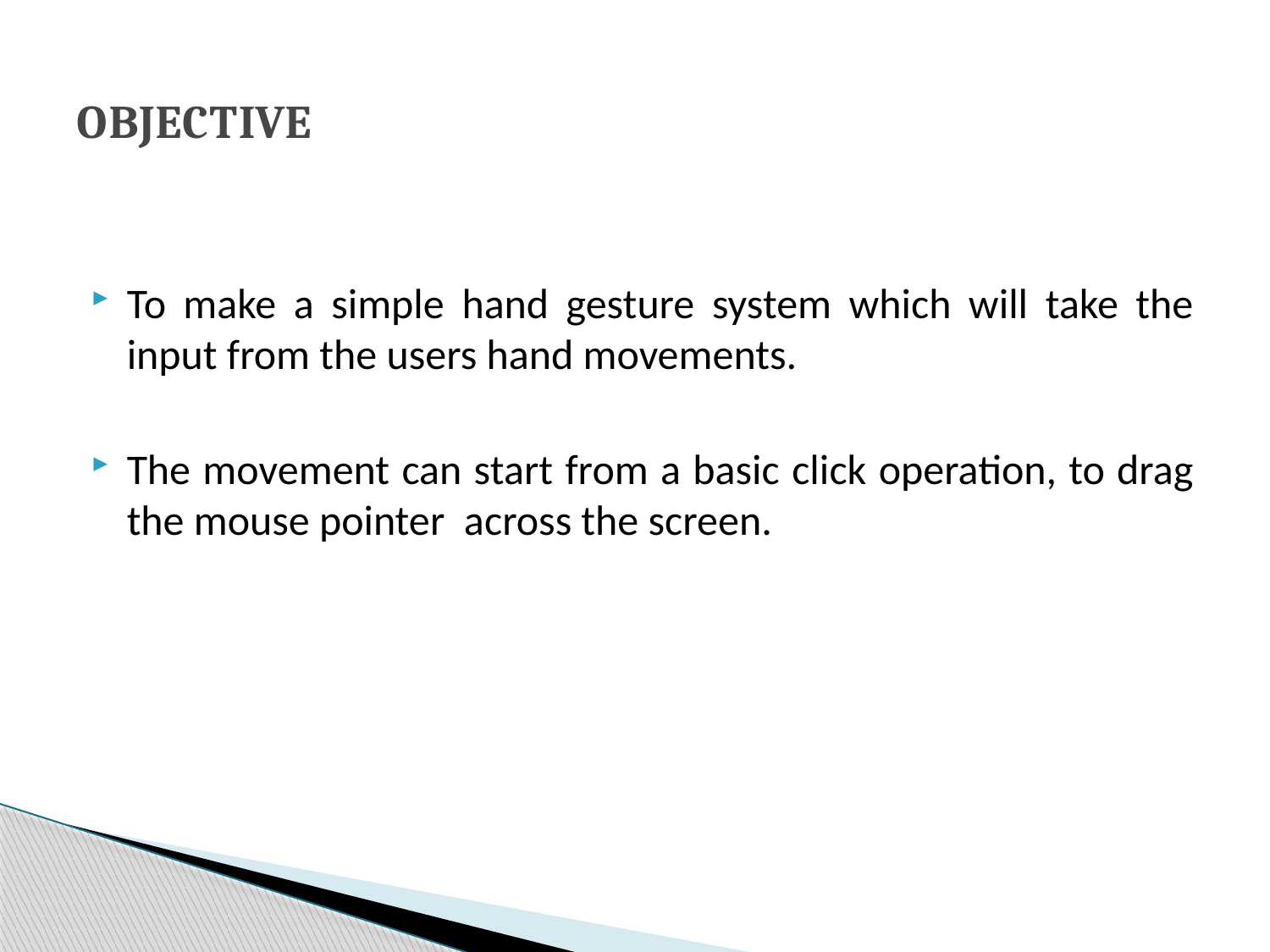

# OBJECTIVE

To make a simple hand gesture system which will take the input from the users hand movements.

The movement can start from a basic click operation, to drag the mouse pointer  across the screen.